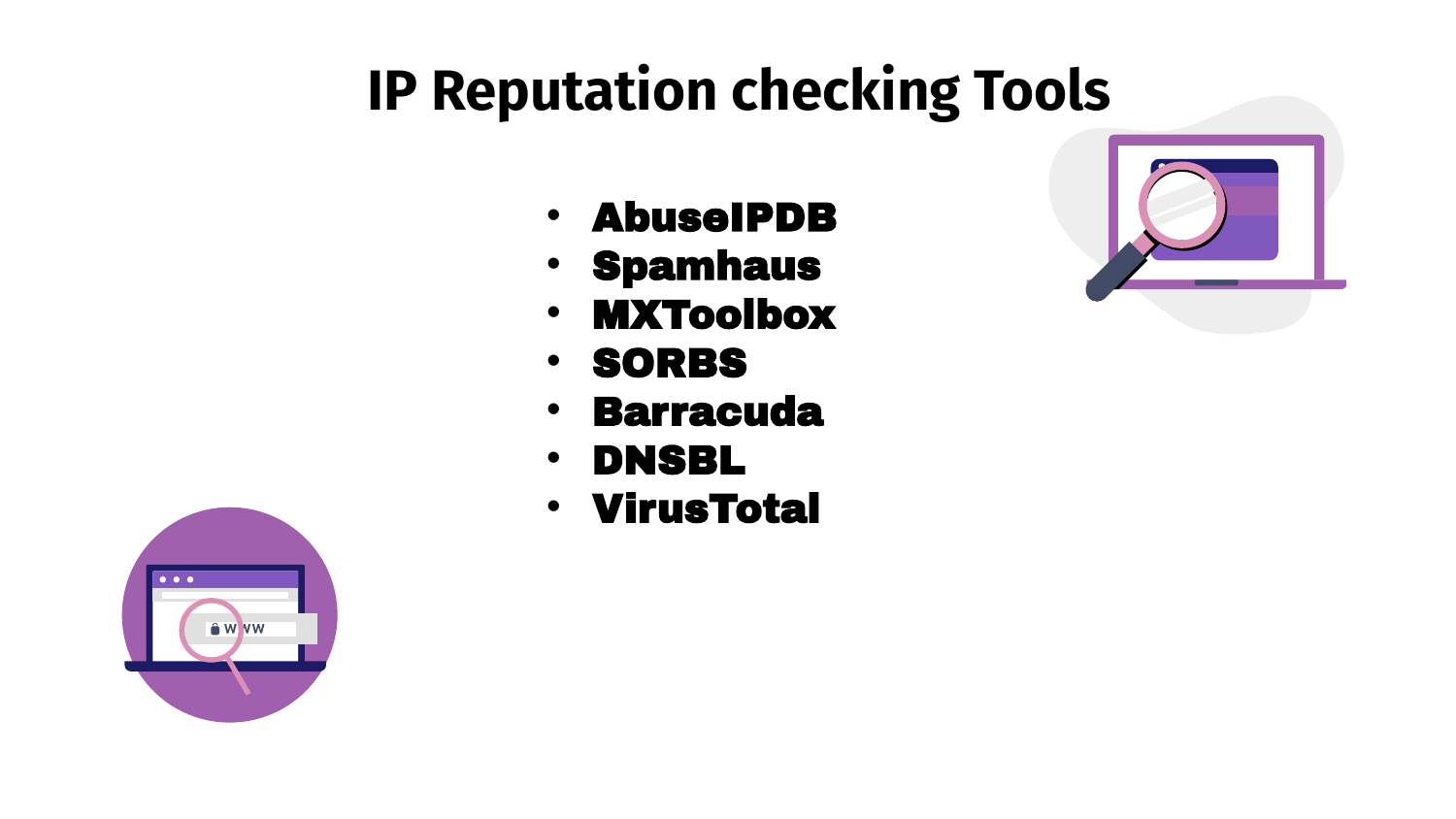

# IP Reputation checking Tools

AbuseIPDB
Spamhaus
MXToolbox
SORBS
Barracuda
DNSBL
VirusTotal